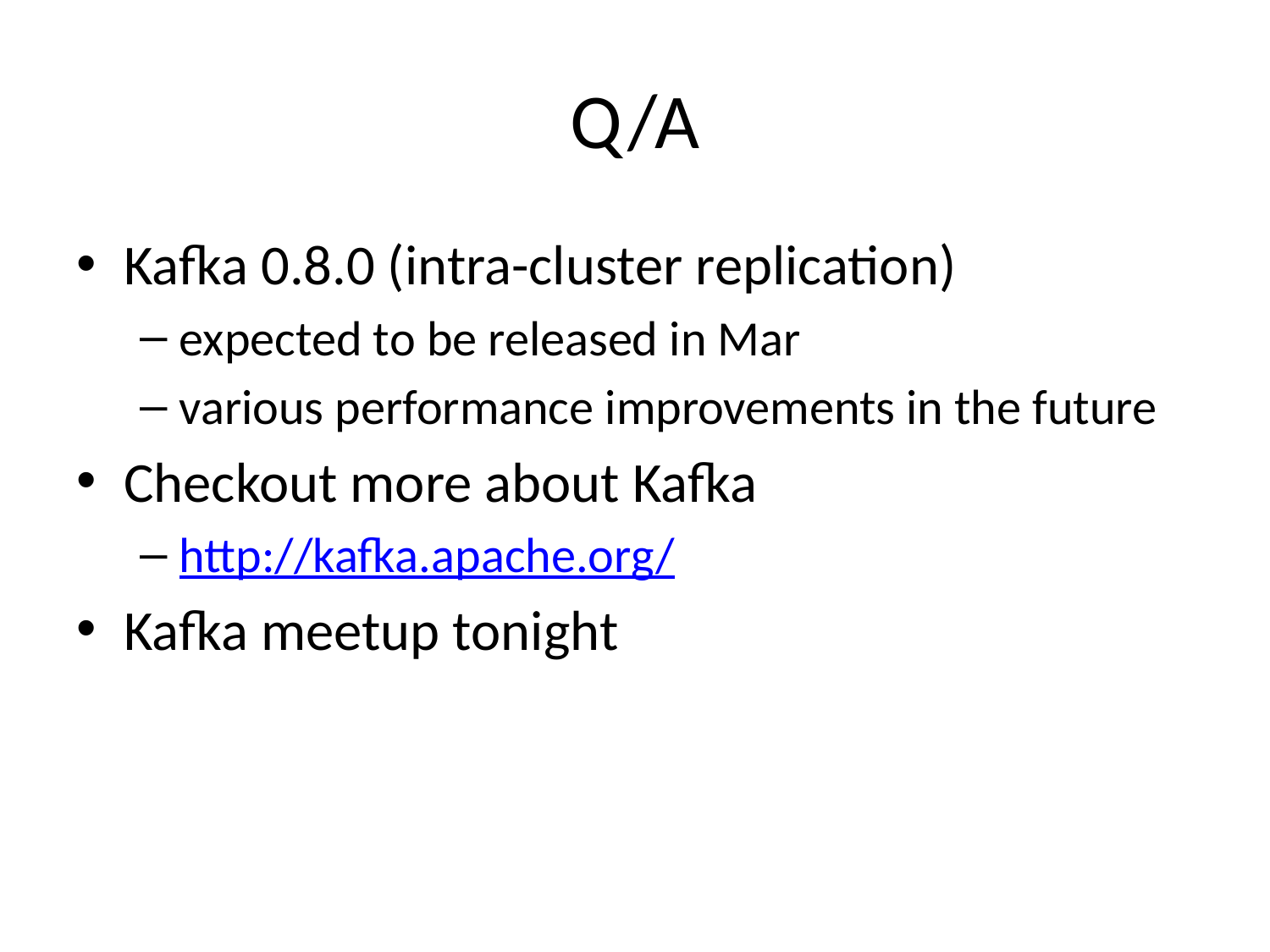

# Q/A
Kafka 0.8.0 (intra-cluster replication)
expected to be released in Mar
various performance improvements in the future
Checkout more about Kafka
http://kafka.apache.org/
Kafka meetup tonight